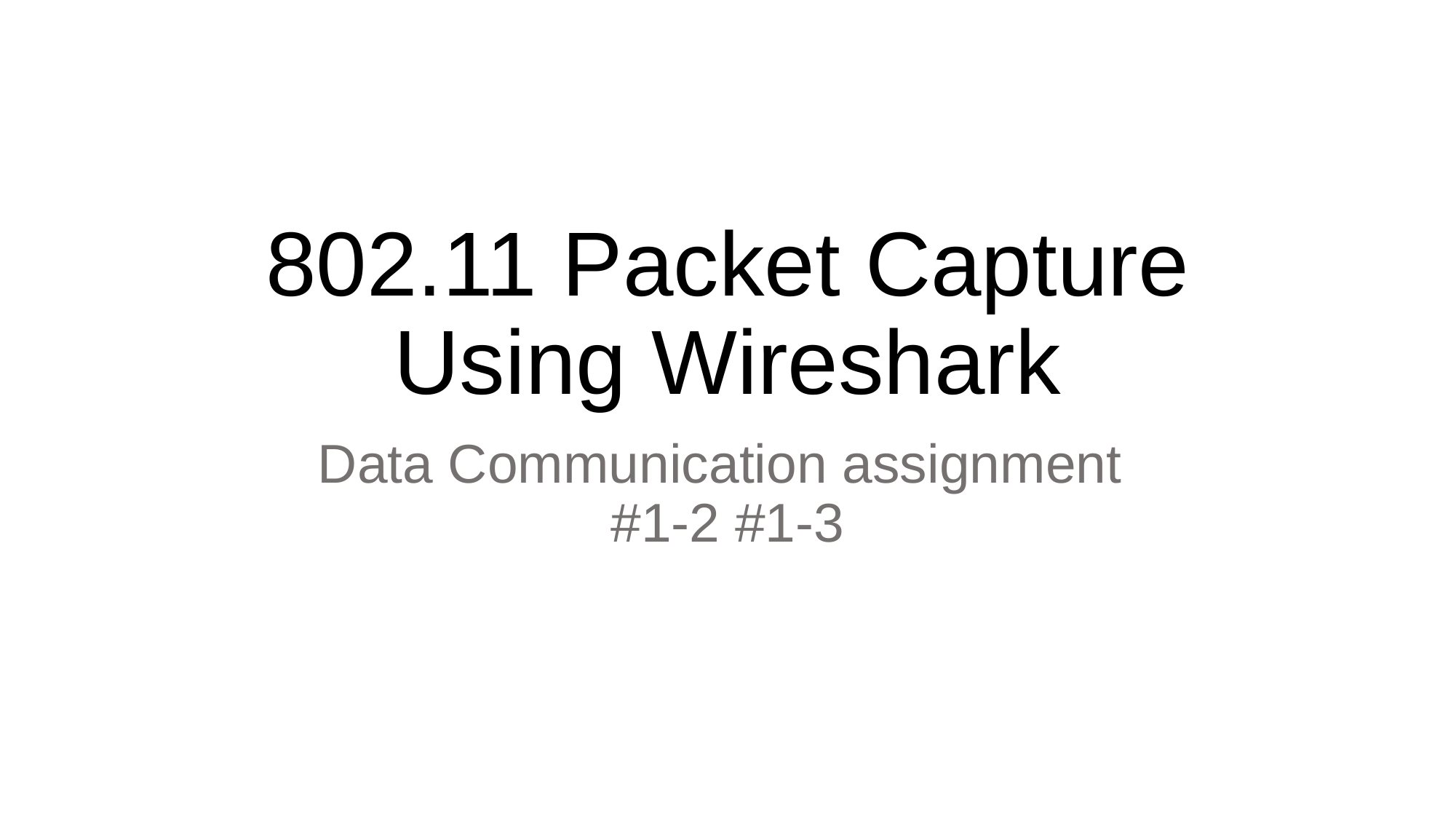

# 802.11 Packet Capture Using Wireshark
Data Communication assignment
#1-2 #1-3